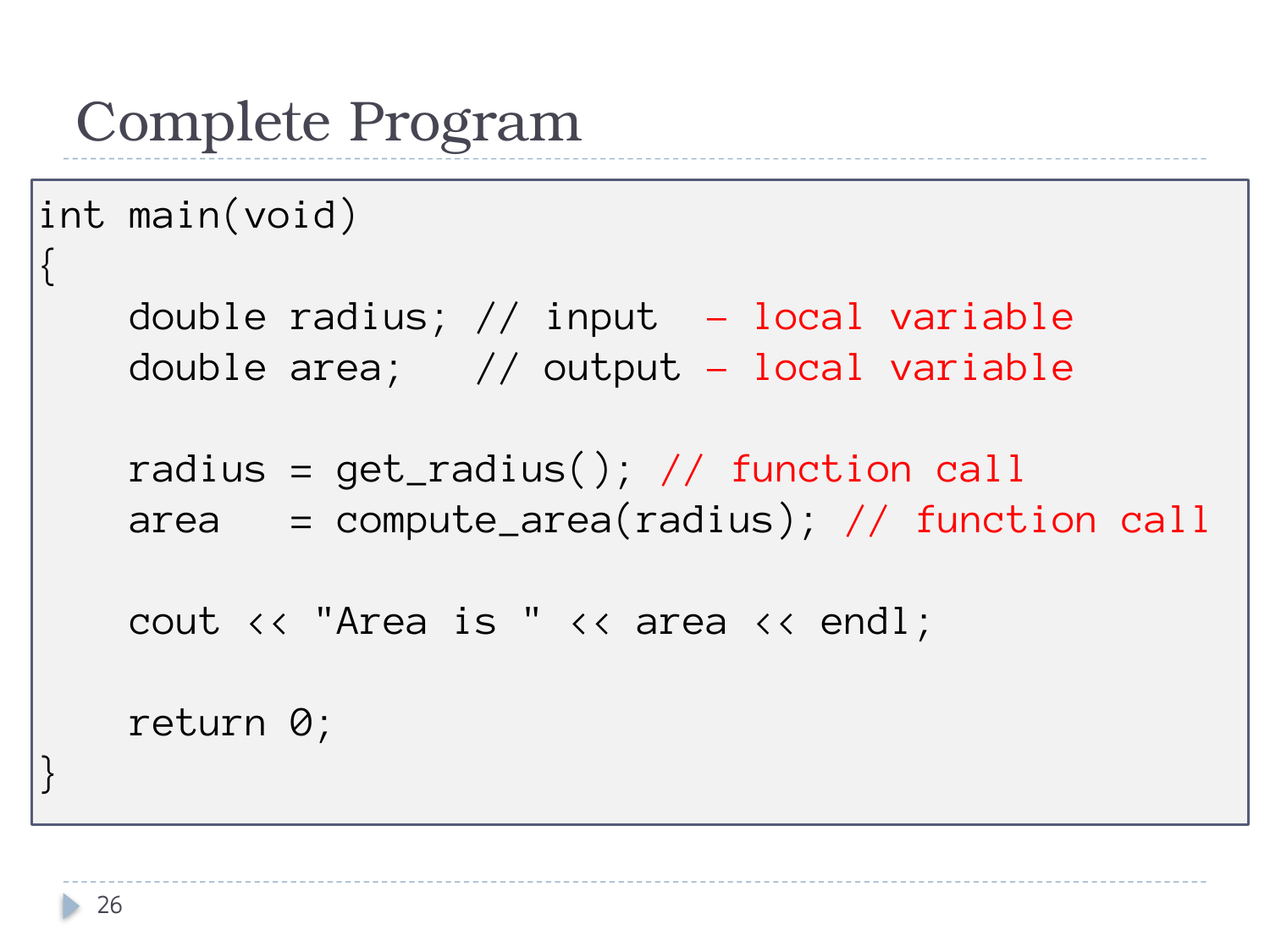

# Complete Program
int main(void)
{
    double radius; // input  – local variable
    double area;   // output – local variable

    radius = get_radius(); // function call
    area   = compute_area(radius); // function call

    cout << "Area is " << area << endl;

    return 0;
}

26